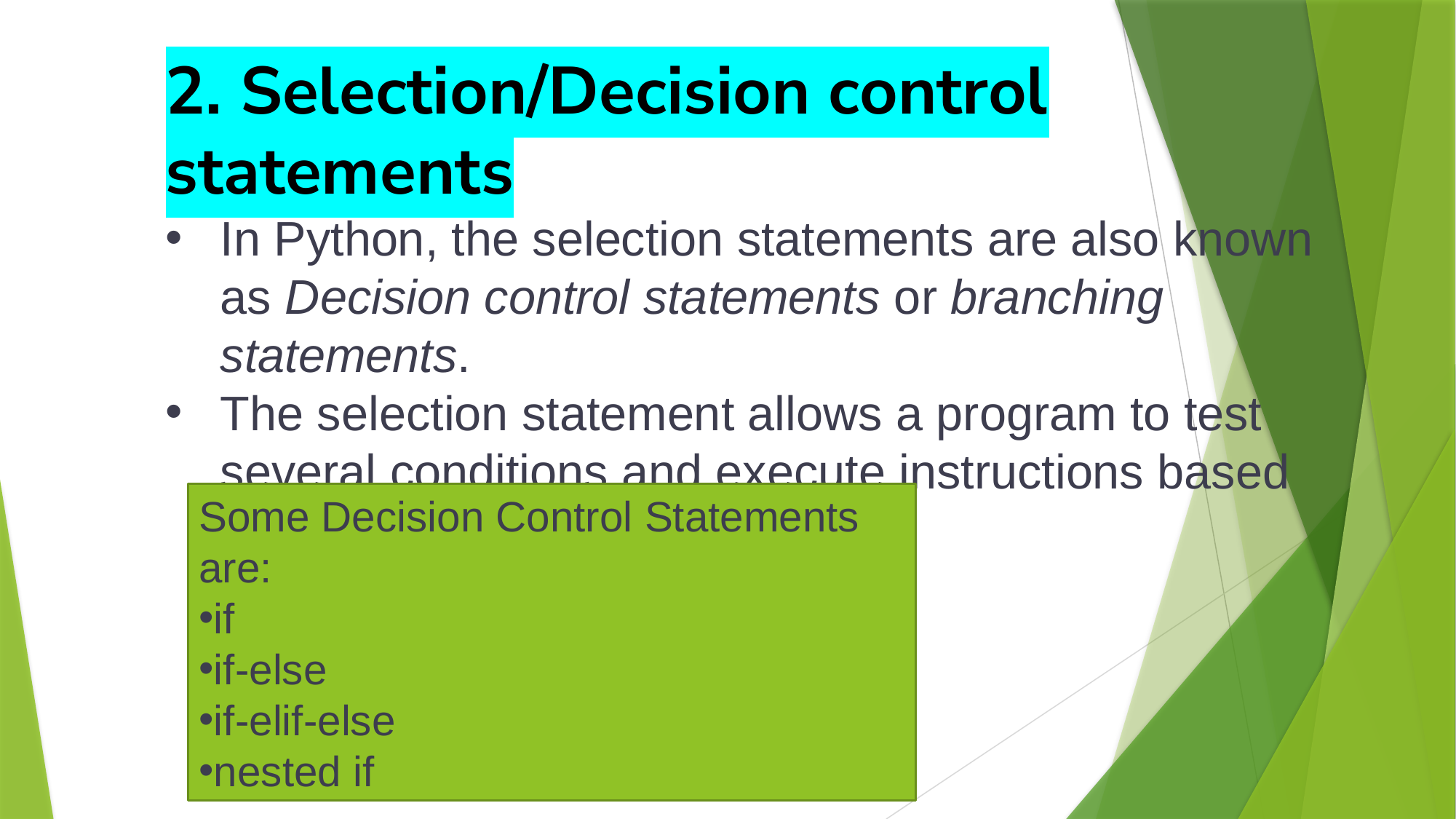

2. Selection/Decision control statements
In Python, the selection statements are also known as Decision control statements or branching statements.
The selection statement allows a program to test several conditions and execute instructions based on which condition is true.
Some Decision Control Statements are:
if
if-else
if-elif-else
nested if